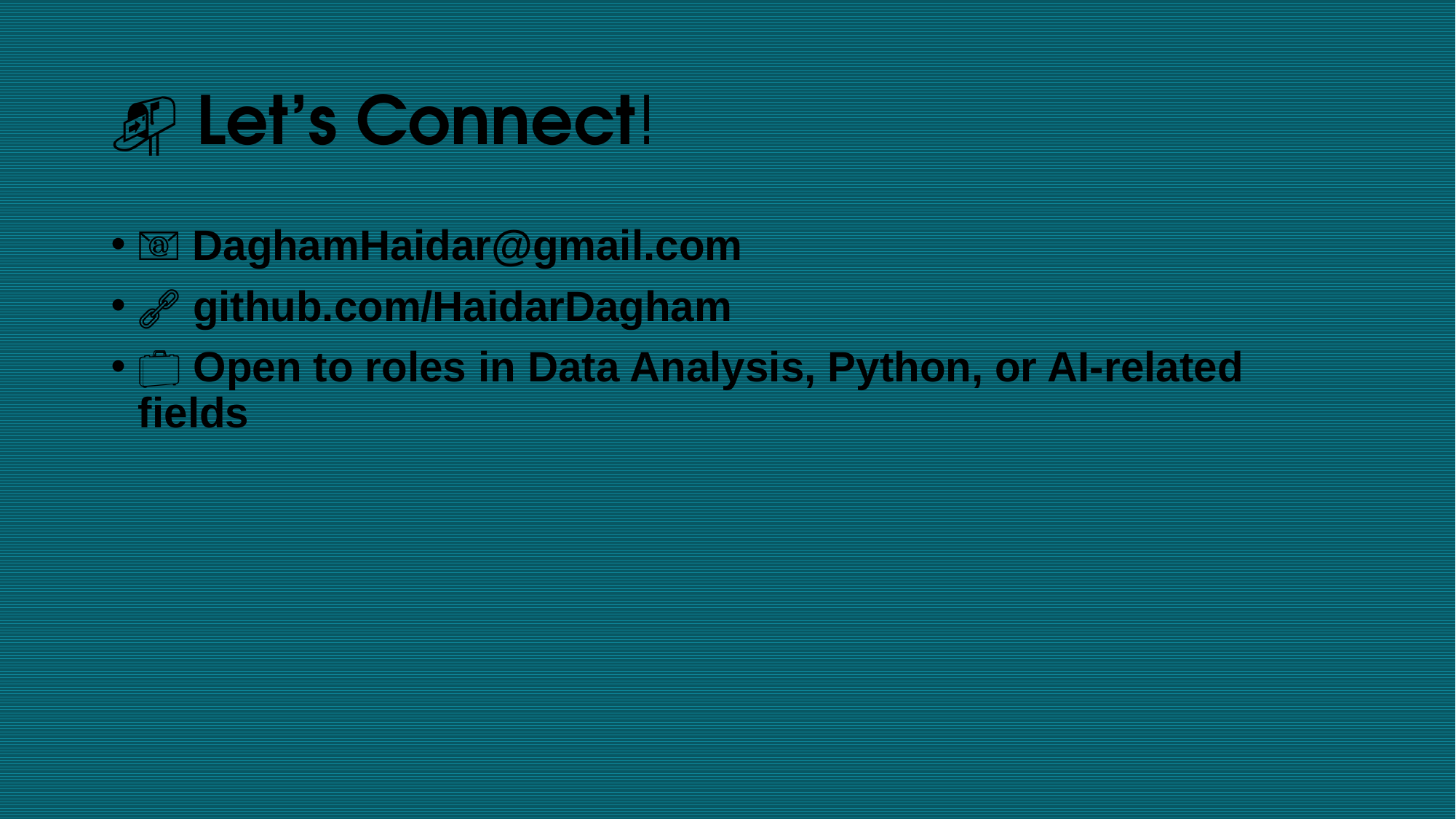

# 📬 Let’s Connect!
📧 DaghamHaidar@gmail.com
🔗 github.com/HaidarDagham
💼 Open to roles in Data Analysis, Python, or AI-related fields